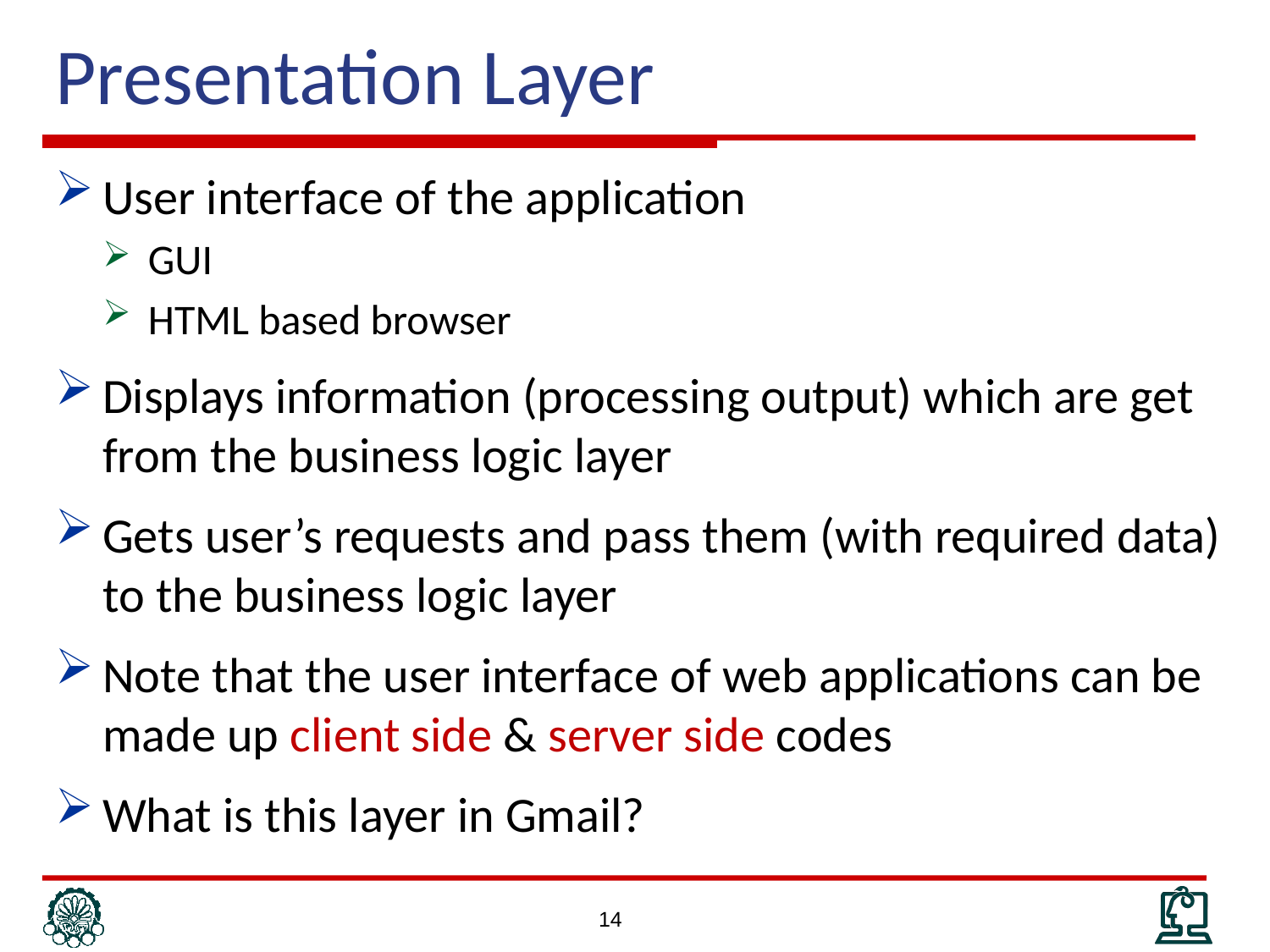

# Presentation Layer
User interface of the application
GUI
HTML based browser
Displays information (processing output) which are get from the business logic layer
Gets user’s requests and pass them (with required data) to the business logic layer
Note that the user interface of web applications can be made up client side & server side codes
What is this layer in Gmail?
14